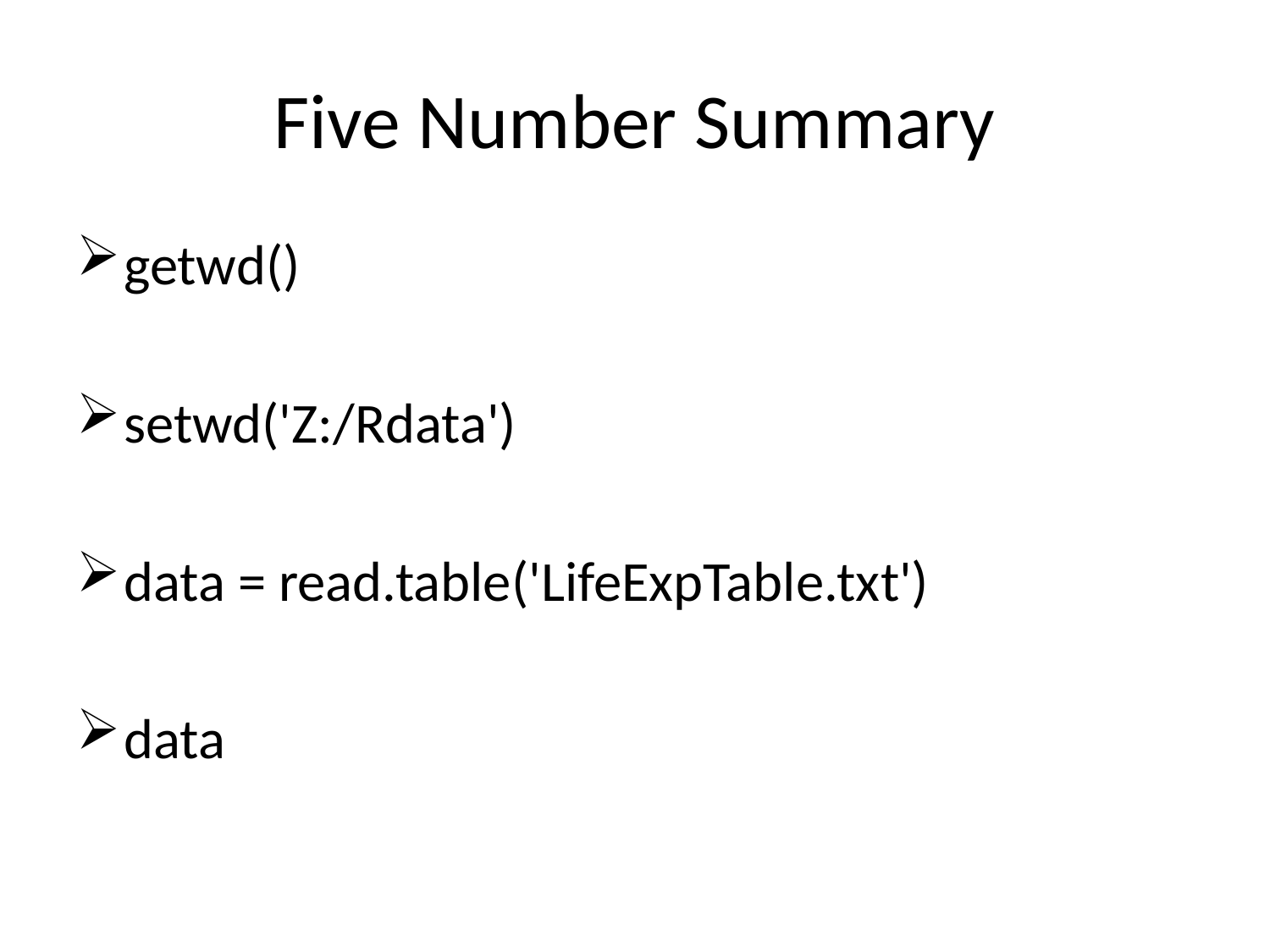

# Five Number Summary
getwd()

setwd('Z:/Rdata')

data = read.table('LifeExpTable.txt')

data